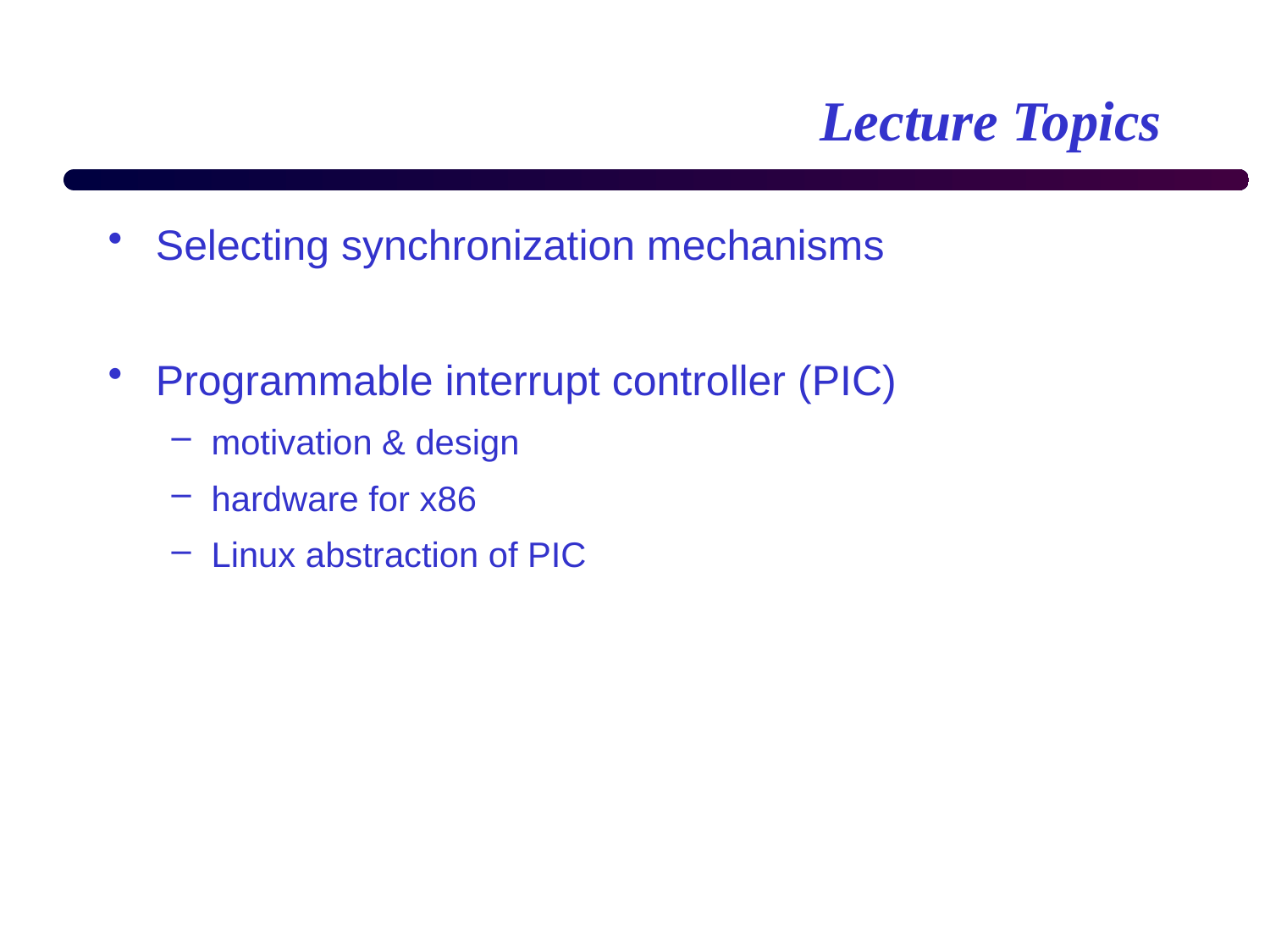

# Lecture Topics
Selecting synchronization mechanisms

Programmable interrupt controller (PIC)
motivation & design
hardware for x86
Linux abstraction of PIC